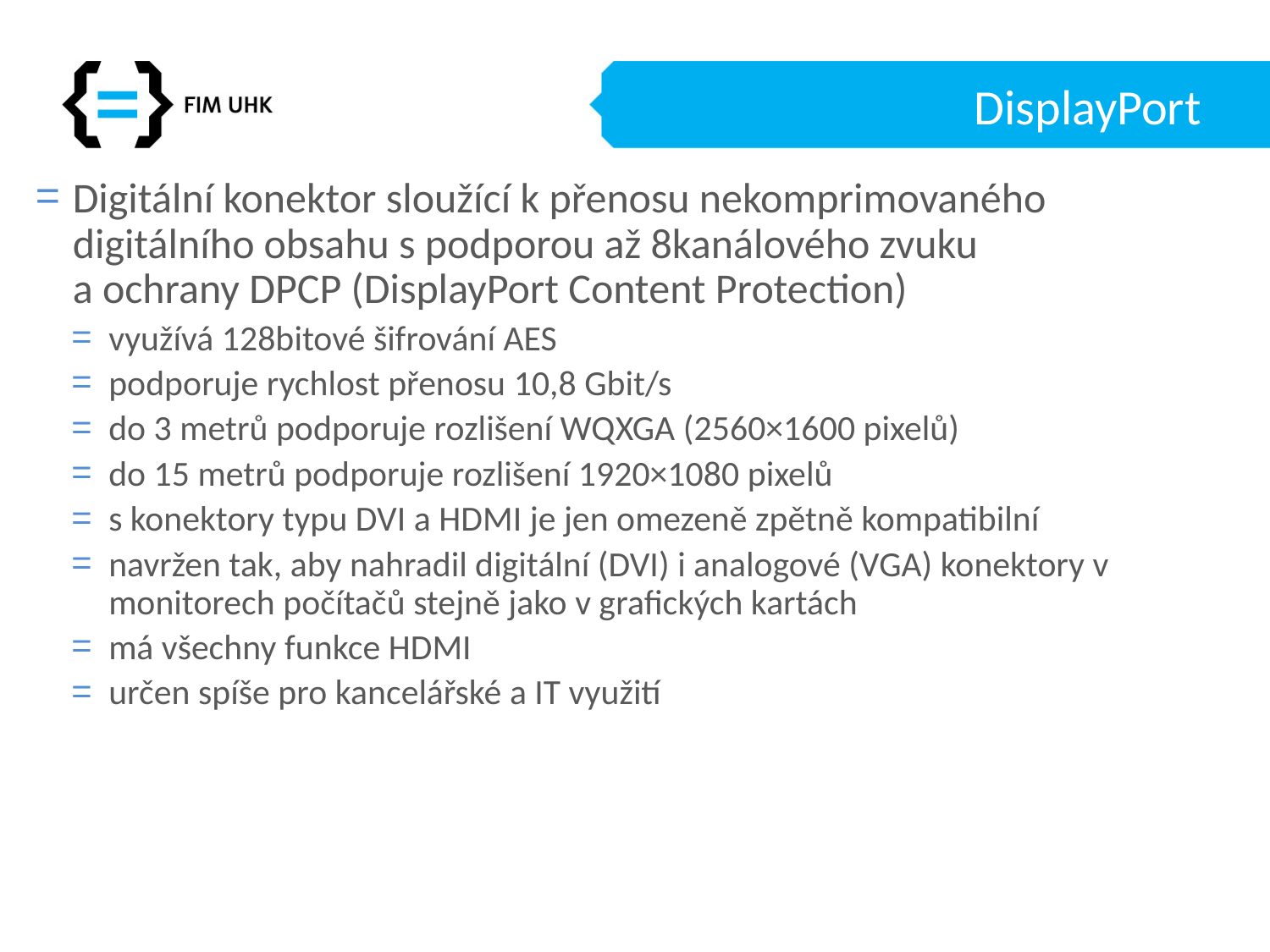

# DisplayPort
Digitální konektor sloužící k přenosu nekomprimovaného digitálního obsahu s podporou až 8kanálového zvuku
a ochrany DPCP (DisplayPort Content Protection)
využívá 128bitové šifrování AES
podporuje rychlost přenosu 10,8 Gbit/s
do 3 metrů podporuje rozlišení WQXGA (2560×1600 pixelů)
do 15 metrů podporuje rozlišení 1920×1080 pixelů
s konektory typu DVI a HDMI je jen omezeně zpětně kompatibilní
navržen tak, aby nahradil digitální (DVI) i analogové (VGA) konektory v monitorech počítačů stejně jako v grafických kartách
má všechny funkce HDMI
určen spíše pro kancelářské a IT využití